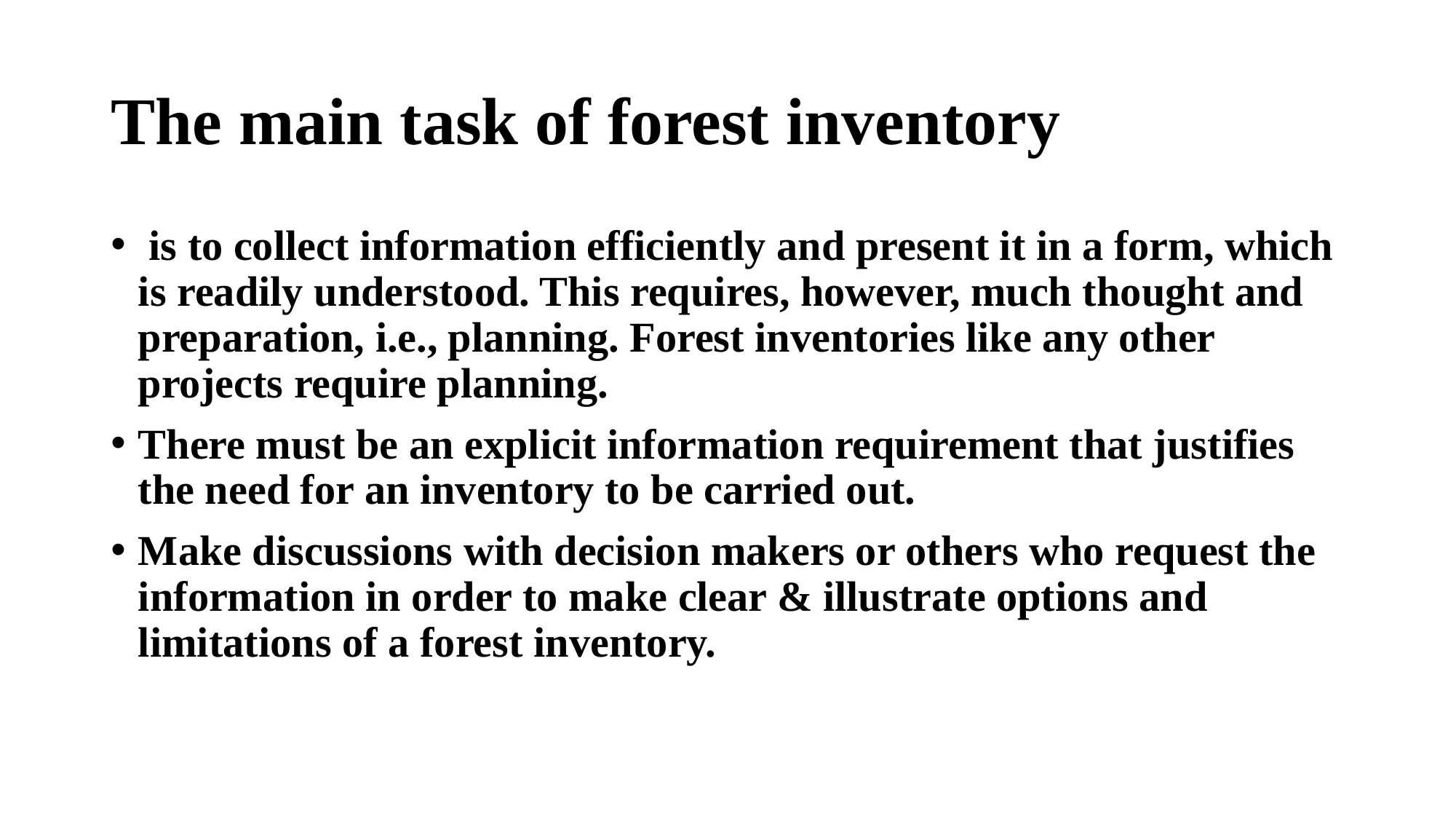

# The main task of forest inventory
 is to collect information efficiently and present it in a form, which is readily understood. This requires, however, much thought and preparation, i.e., planning. Forest inventories like any other projects require planning.
There must be an explicit information requirement that justifies the need for an inventory to be carried out.
Make discussions with decision makers or others who request the information in order to make clear & illustrate options and limitations of a forest inventory.